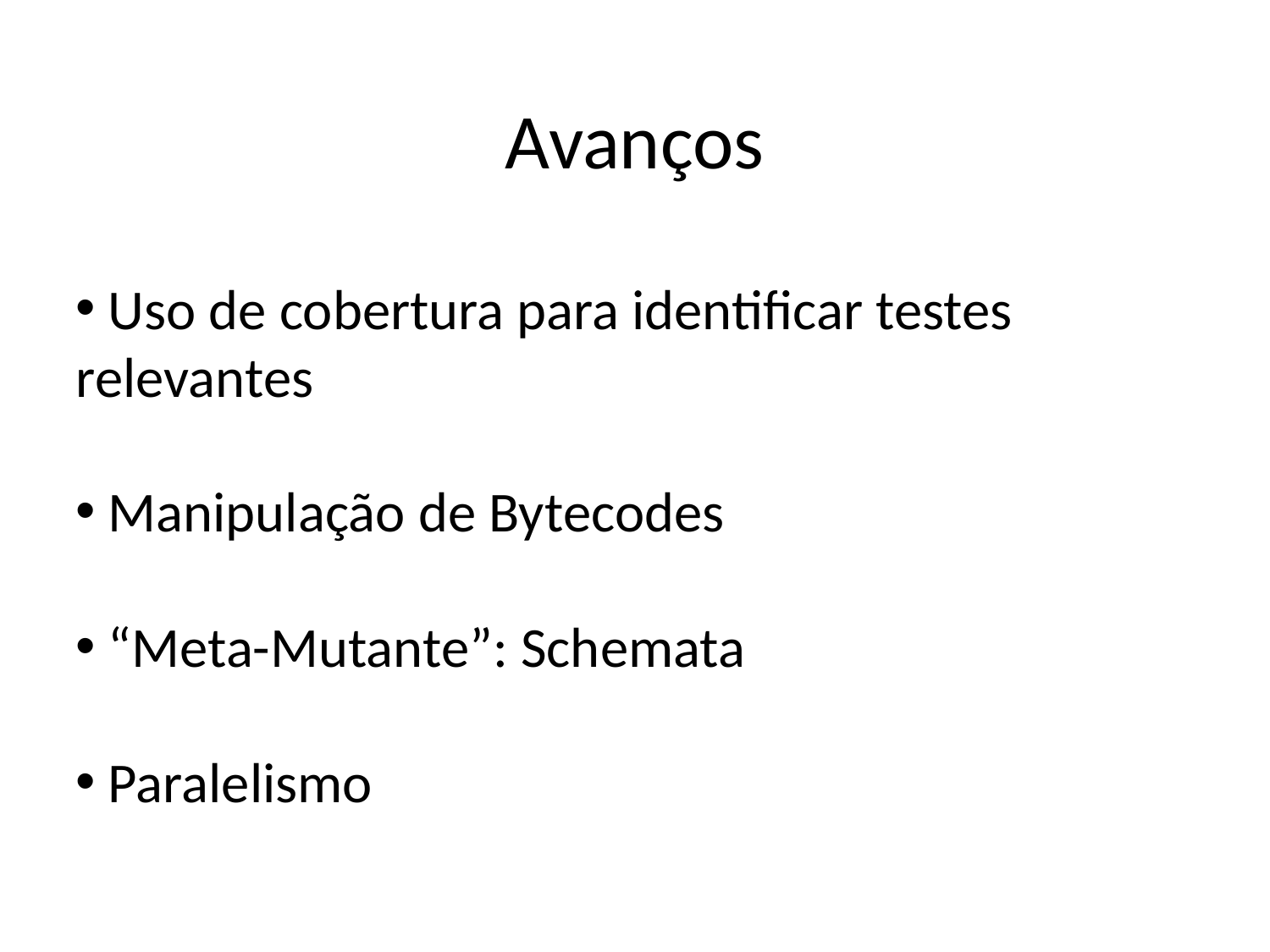

Avanços

 Uso de cobertura para identificar testes relevantes

 Manipulação de Bytecodes

 “Meta-Mutante”: Schemata

 Paralelismo